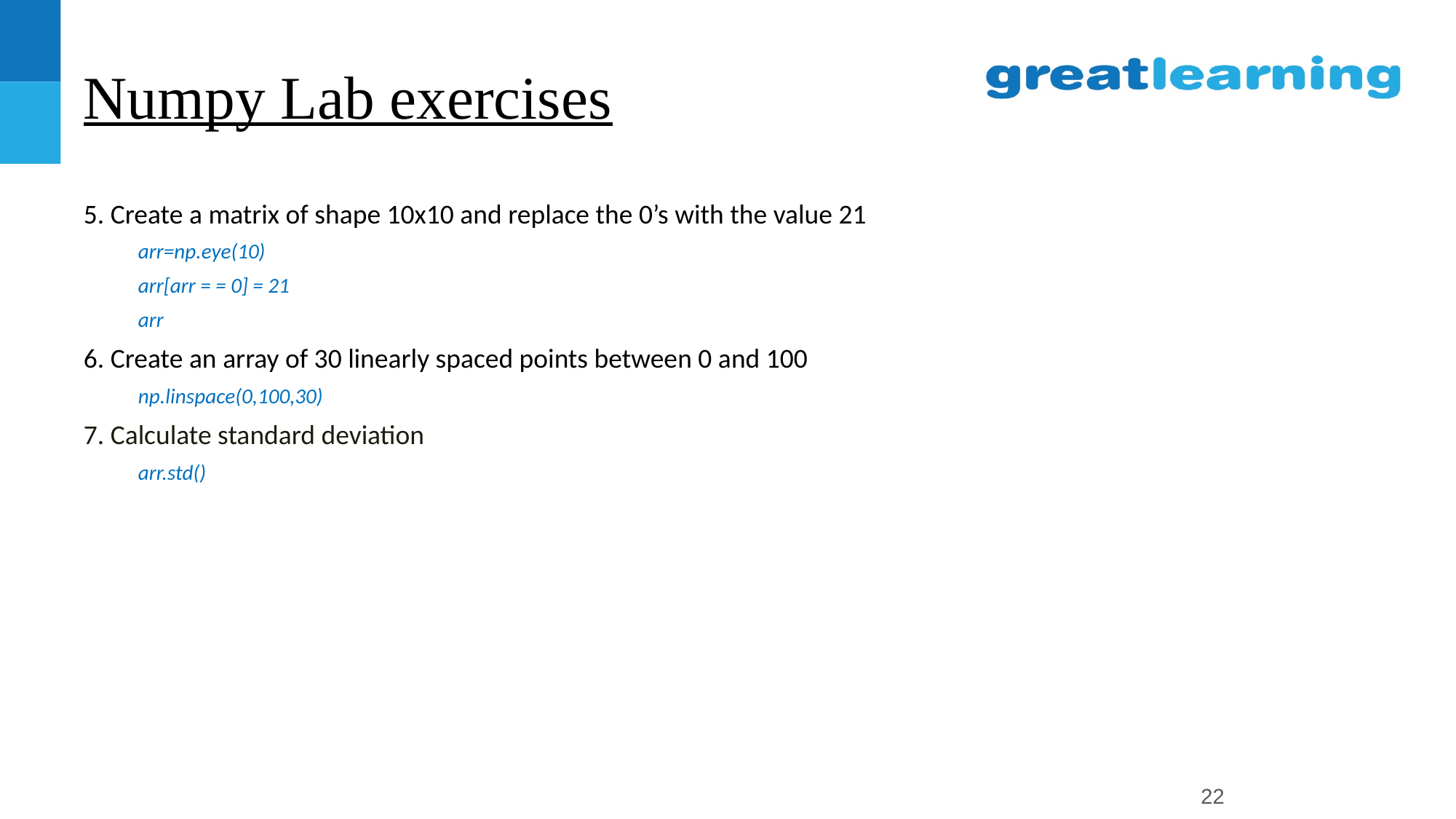

# Numpy Lab exercises
5. Create a matrix of shape 10x10 and replace the 0’s with the value 21
arr=np.eye(10)
arr[arr = = 0] = 21
arr
6. Create an array of 30 linearly spaced points between 0 and 100
np.linspace(0,100,30)
7. Calculate standard deviation
arr.std()

22